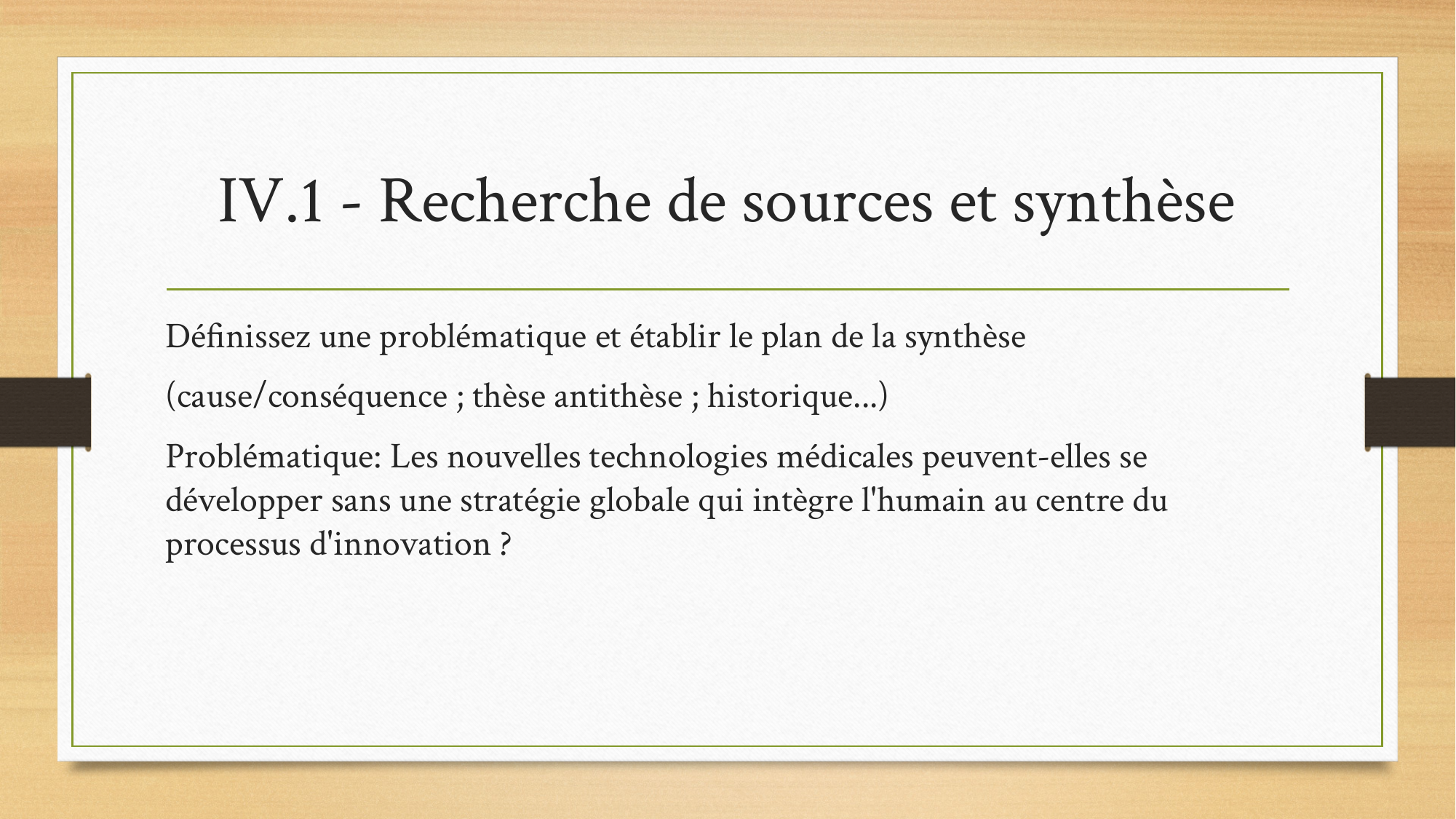

# IV.1 - Recherche de sources et synthèse
Définissez une problématique et établir le plan de la synthèse
(cause/conséquence ; thèse antithèse ; historique...)
Problématique: Les nouvelles technologies médicales peuvent-elles se développer sans une stratégie globale qui intègre l'humain au centre du processus d'innovation ?